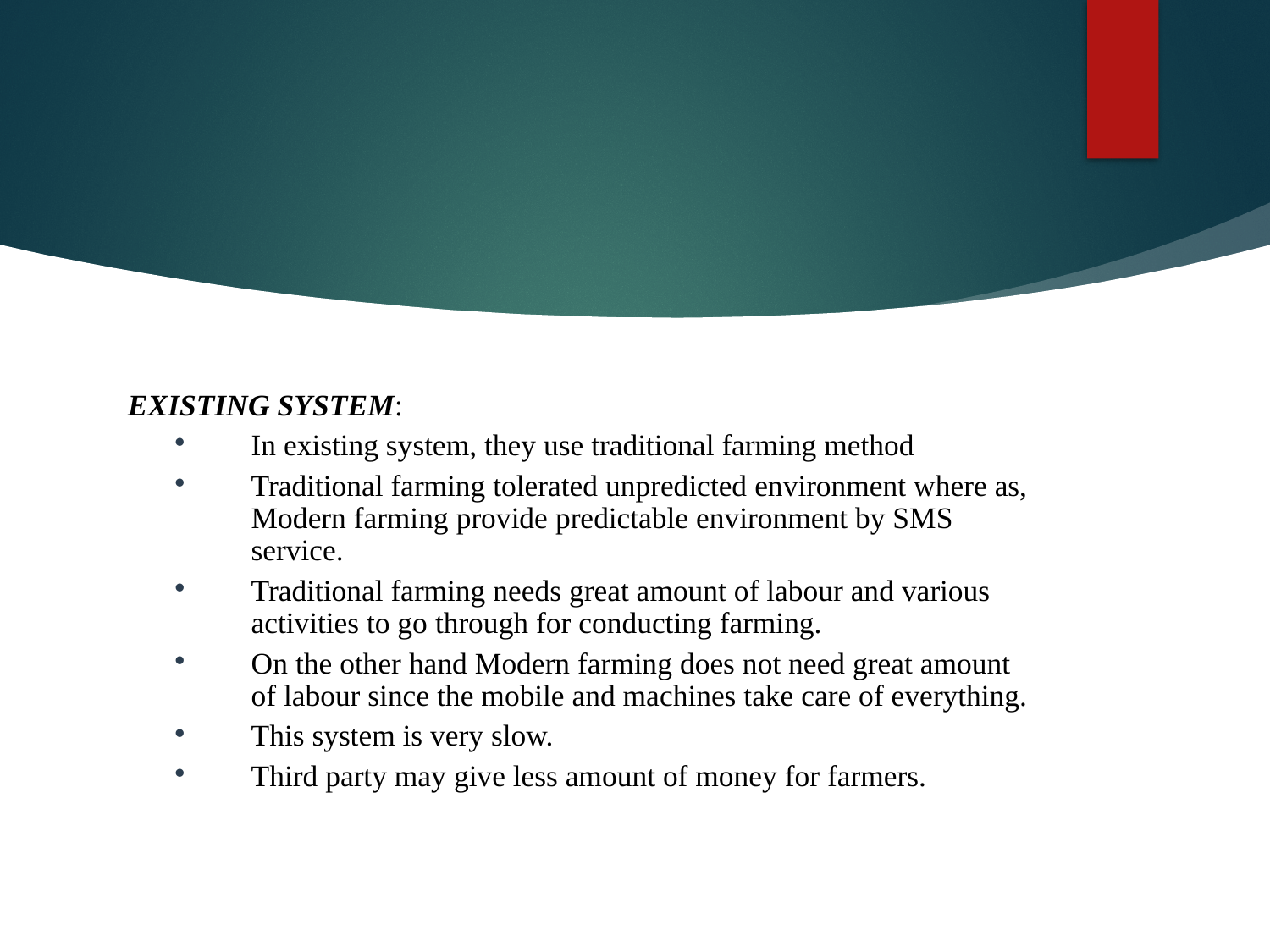

EXISTING SYSTEM:
In existing system, they use traditional farming method
Traditional farming tolerated unpredicted environment where as, Modern farming provide predictable environment by SMS service.
Traditional farming needs great amount of labour and various activities to go through for conducting farming.
On the other hand Modern farming does not need great amount of labour since the mobile and machines take care of everything.
This system is very slow.
Third party may give less amount of money for farmers.